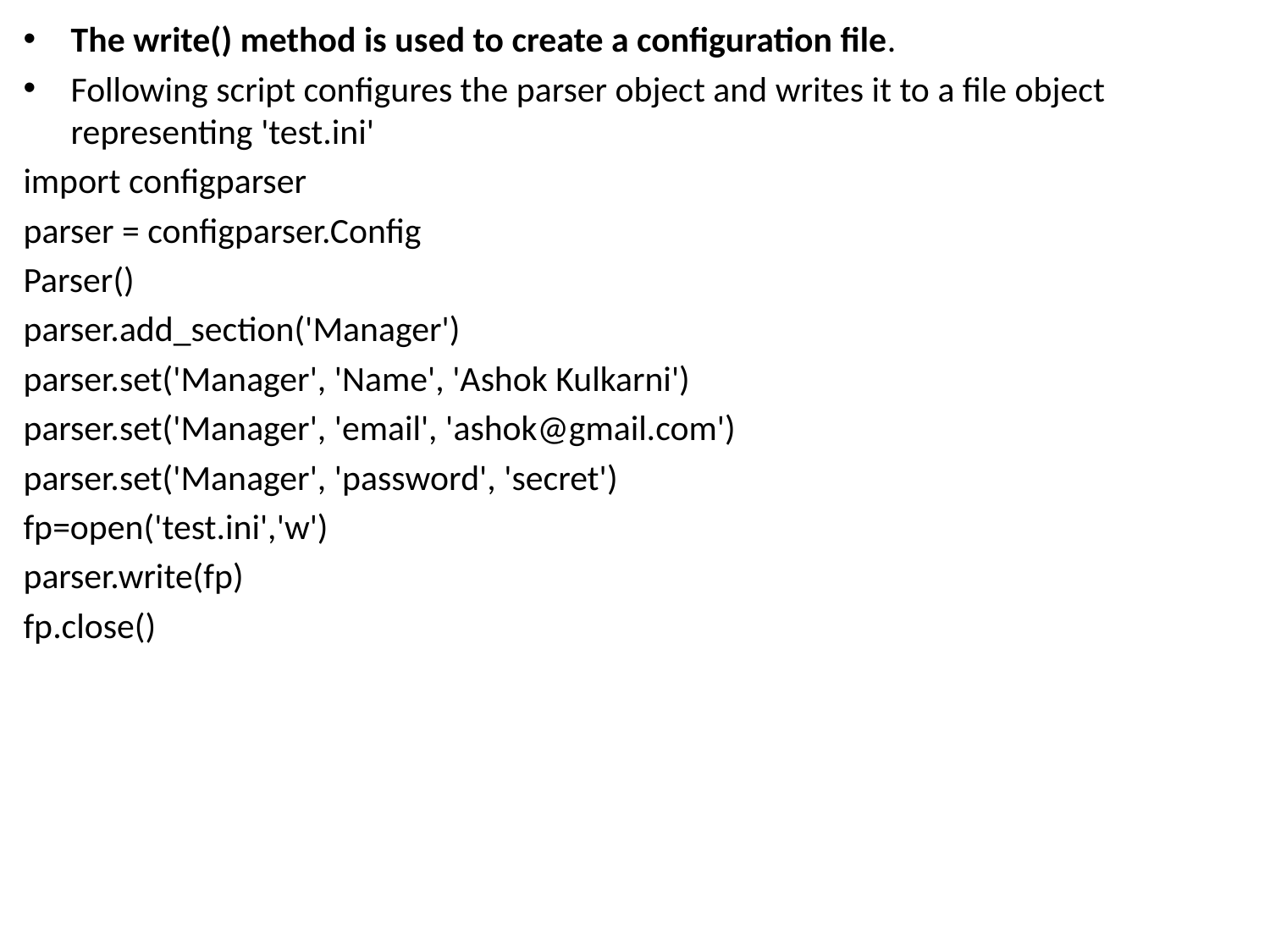

The write() method is used to create a configuration file.
Following script configures the parser object and writes it to a file object representing 'test.ini'
import configparser
parser = configparser.Config
Parser()
parser.add_section('Manager')
parser.set('Manager', 'Name', 'Ashok Kulkarni')
parser.set('Manager', 'email', 'ashok@gmail.com')
parser.set('Manager', 'password', 'secret')
fp=open('test.ini','w')
parser.write(fp)
fp.close()